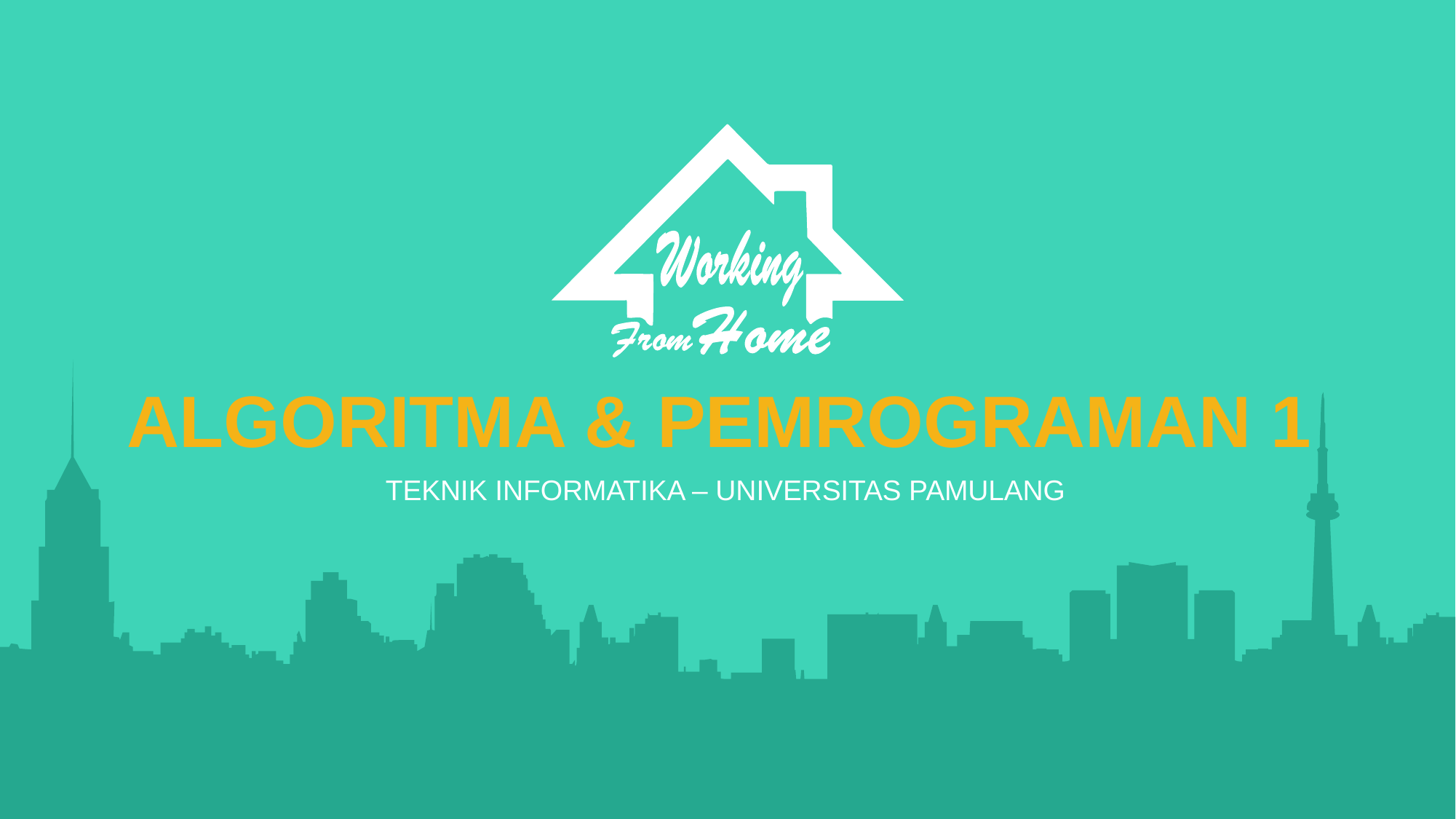

ALGORITMA & PEMROGRAMAN 1
TEKNIK INFORMATIKA – UNIVERSITAS PAMULANG